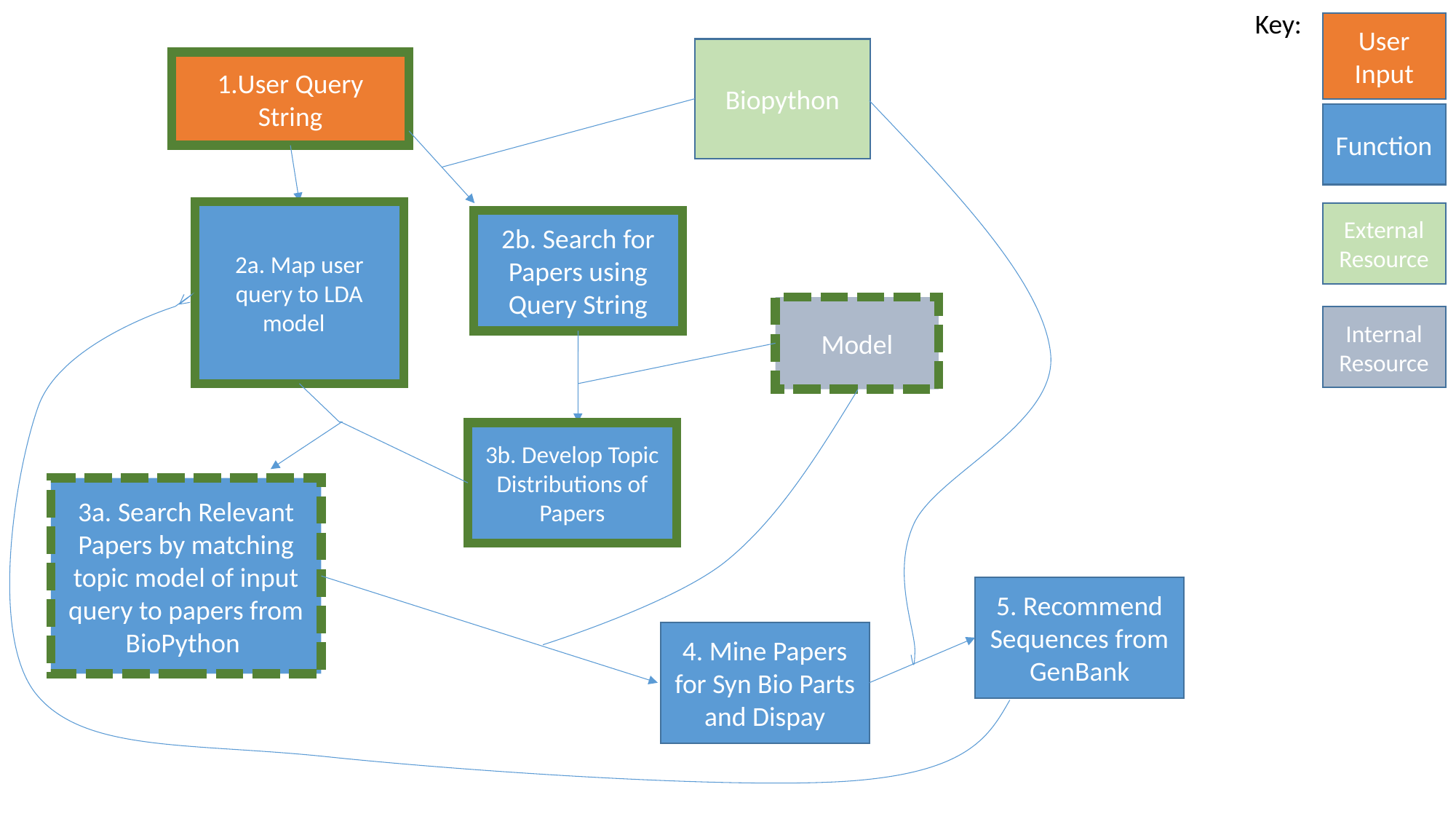

Key:
User Input
Biopython
1.User Query String

Function
2a. Map user query to LDA model
External Resource
2b. Search for Papers using Query String

Model
Internal Resource

3b. Develop Topic Distributions of Papers
3a. Search Relevant Papers by matching topic model of input query to papers from BioPython
5. Recommend Sequences from GenBank
4. Mine Papers for Syn Bio Parts and Dispay